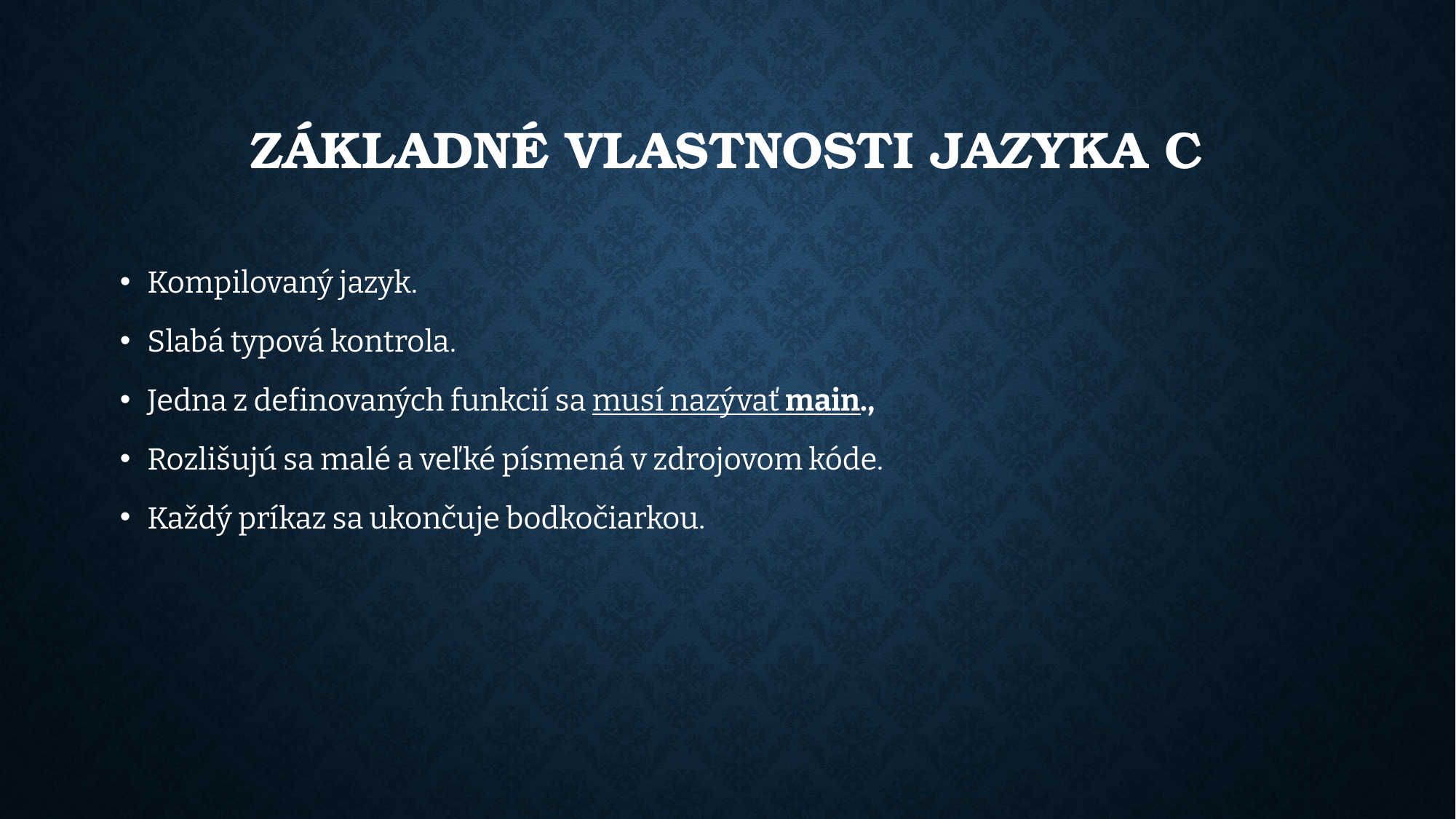

# Základné vlastnosti jazyka C
Kompilovaný jazyk.
Slabá typová kontrola.
Jedna z definovaných funkcií sa musí nazývať main.,
Rozlišujú sa malé a veľké písmená v zdrojovom kóde.
Každý príkaz sa ukončuje bodkočiarkou.